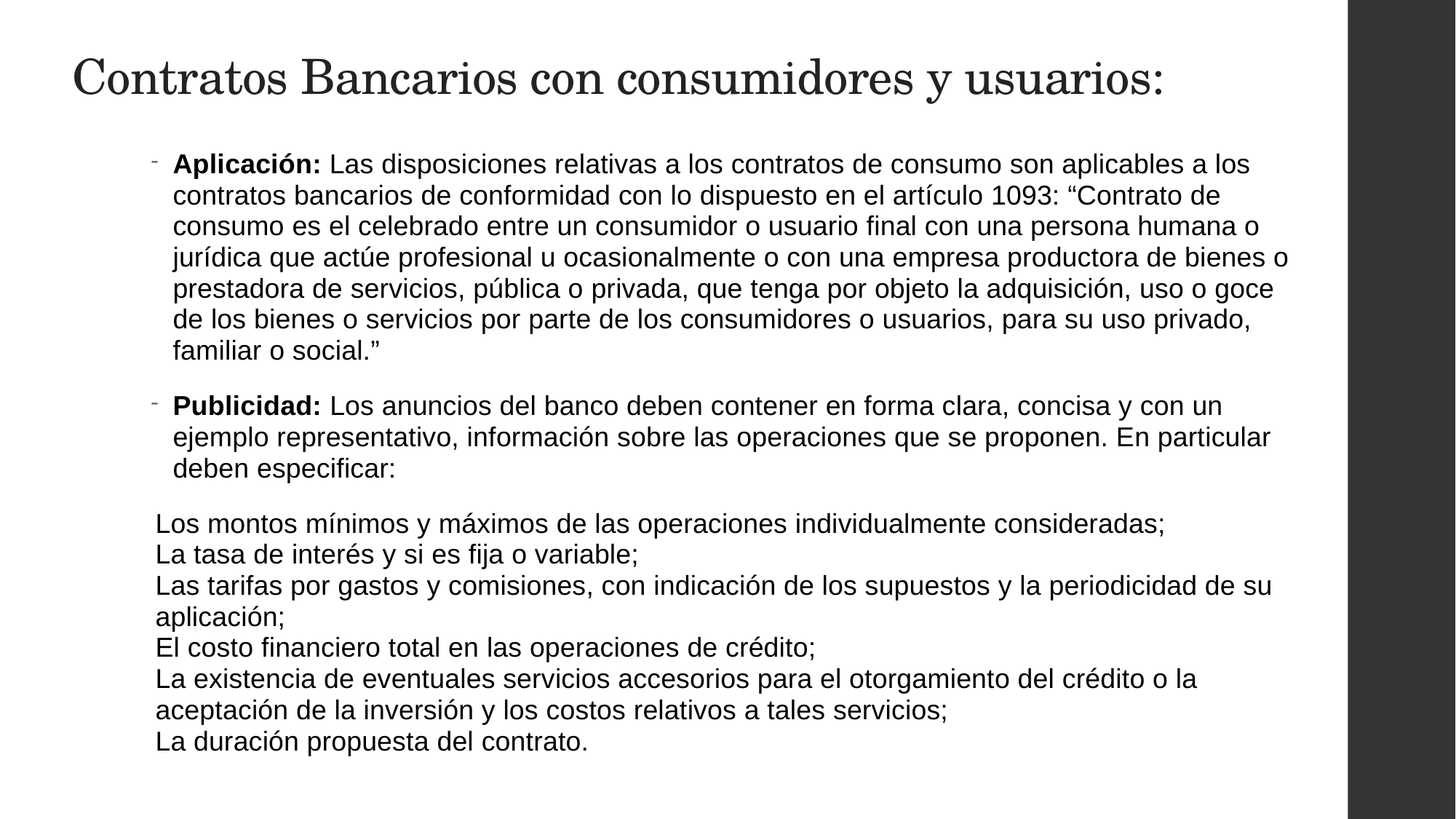

# Contratos Bancarios con consumidores y usuarios:
Aplicación: Las disposiciones relativas a los contratos de consumo son aplicables a los contratos bancarios de conformidad con lo dispuesto en el artículo 1093: “Contrato de consumo es el celebrado entre un consumidor o usuario final con una persona humana o jurídica que actúe profesional u ocasionalmente o con una empresa productora de bienes o prestadora de servicios, pública o privada, que tenga por objeto la adquisición, uso o goce de los bienes o servicios por parte de los consumidores o usuarios, para su uso privado, familiar o social.”
Publicidad: Los anuncios del banco deben contener en forma clara, concisa y con un ejemplo representativo, información sobre las operaciones que se proponen. En particular deben especificar:
Los montos mínimos y máximos de las operaciones individualmente consideradas;
La tasa de interés y si es fija o variable;
Las tarifas por gastos y comisiones, con indicación de los supuestos y la periodicidad de su aplicación;
El costo financiero total en las operaciones de crédito;
La existencia de eventuales servicios accesorios para el otorgamiento del crédito o la aceptación de la inversión y los costos relativos a tales servicios;
La duración propuesta del contrato.